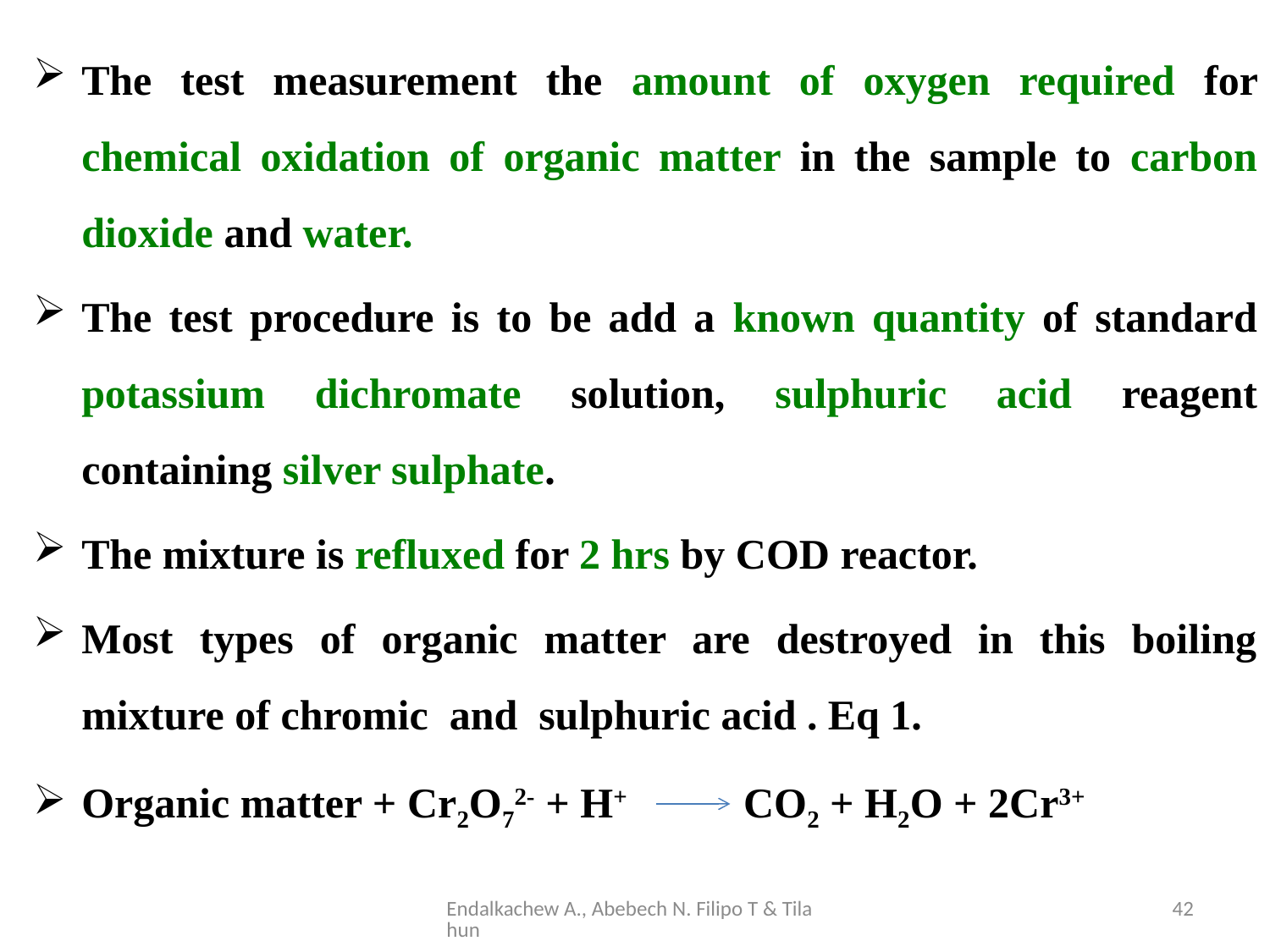

The test measurement the amount of oxygen required for chemical oxidation of organic matter in the sample to carbon dioxide and water.
The test procedure is to be add a known quantity of standard potassium dichromate solution, sulphuric acid reagent containing silver sulphate.
The mixture is refluxed for 2 hrs by COD reactor.
Most types of organic matter are destroyed in this boiling mixture of chromic  and  sulphuric acid . Eq 1.
Organic matter + Cr2O72- + H+           CO2 + H2O + 2Cr3+
Endalkachew A., Abebech N. Filipo T & Tilahun
42